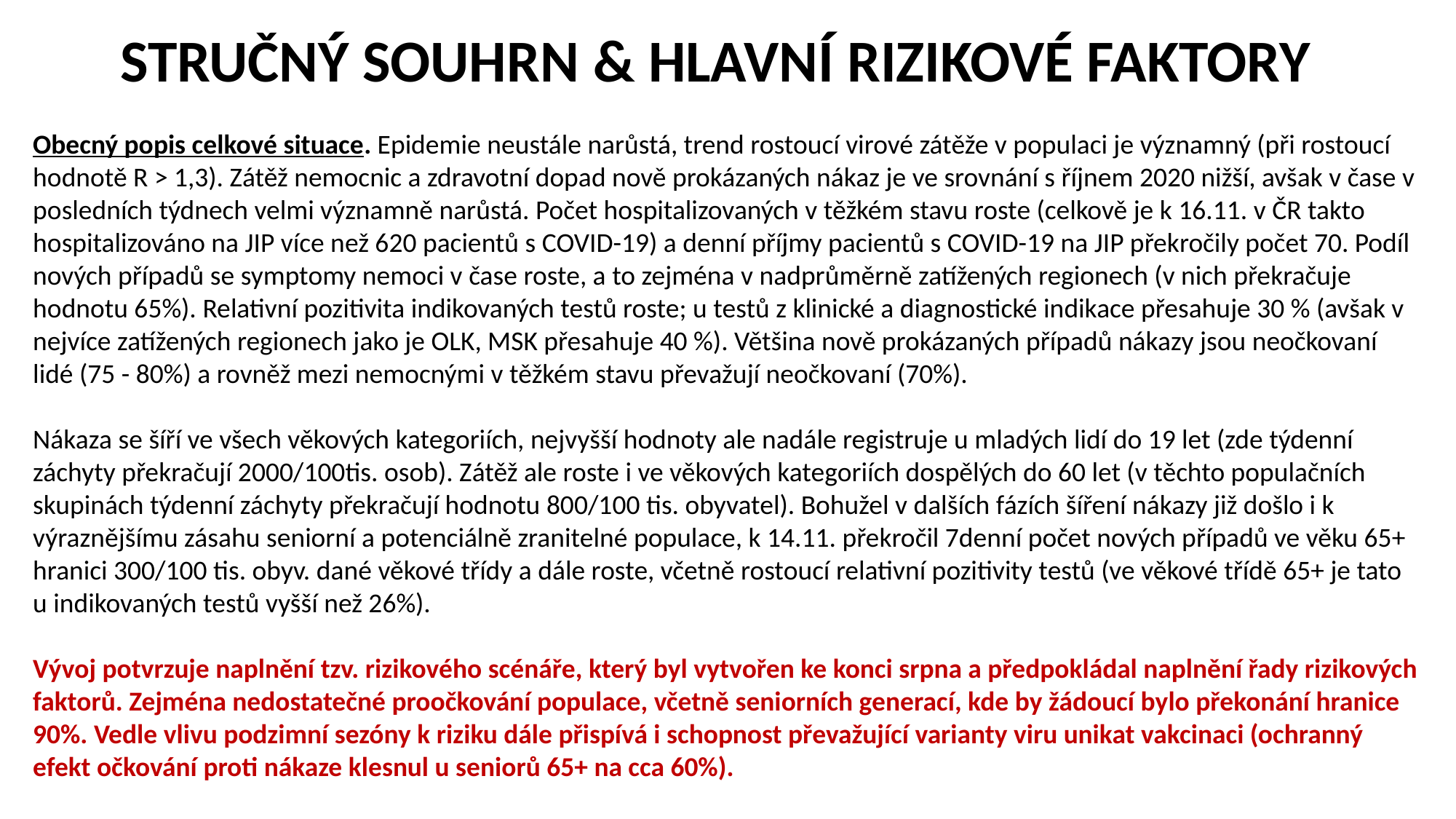

STRUČNÝ SOUHRN & HLAVNÍ RIZIKOVÉ FAKTORY
Obecný popis celkové situace. Epidemie neustále narůstá, trend rostoucí virové zátěže v populaci je významný (při rostoucí hodnotě R > 1,3). Zátěž nemocnic a zdravotní dopad nově prokázaných nákaz je ve srovnání s říjnem 2020 nižší, avšak v čase v posledních týdnech velmi významně narůstá. Počet hospitalizovaných v těžkém stavu roste (celkově je k 16.11. v ČR takto hospitalizováno na JIP více než 620 pacientů s COVID-19) a denní příjmy pacientů s COVID-19 na JIP překročily počet 70. Podíl nových případů se symptomy nemoci v čase roste, a to zejména v nadprůměrně zatížených regionech (v nich překračuje hodnotu 65%). Relativní pozitivita indikovaných testů roste; u testů z klinické a diagnostické indikace přesahuje 30 % (avšak v nejvíce zatížených regionech jako je OLK, MSK přesahuje 40 %). Většina nově prokázaných případů nákazy jsou neočkovaní lidé (75 - 80%) a rovněž mezi nemocnými v těžkém stavu převažují neočkovaní (70%).

Nákaza se šíří ve všech věkových kategoriích, nejvyšší hodnoty ale nadále registruje u mladých lidí do 19 let (zde týdenní záchyty překračují 2000/100tis. osob). Zátěž ale roste i ve věkových kategoriích dospělých do 60 let (v těchto populačních skupinách týdenní záchyty překračují hodnotu 800/100 tis. obyvatel). Bohužel v dalších fázích šíření nákazy již došlo i k výraznějšímu zásahu seniorní a potenciálně zranitelné populace, k 14.11. překročil 7denní počet nových případů ve věku 65+ hranici 300/100 tis. obyv. dané věkové třídy a dále roste, včetně rostoucí relativní pozitivity testů (ve věkové třídě 65+ je tato u indikovaných testů vyšší než 26%).

Vývoj potvrzuje naplnění tzv. rizikového scénáře, který byl vytvořen ke konci srpna a předpokládal naplnění řady rizikových faktorů. Zejména nedostatečné proočkování populace, včetně seniorních generací, kde by žádoucí bylo překonání hranice 90%. Vedle vlivu podzimní sezóny k riziku dále přispívá i schopnost převažující varianty viru unikat vakcinaci (ochranný efekt očkování proti nákaze klesnul u seniorů 65+ na cca 60%).